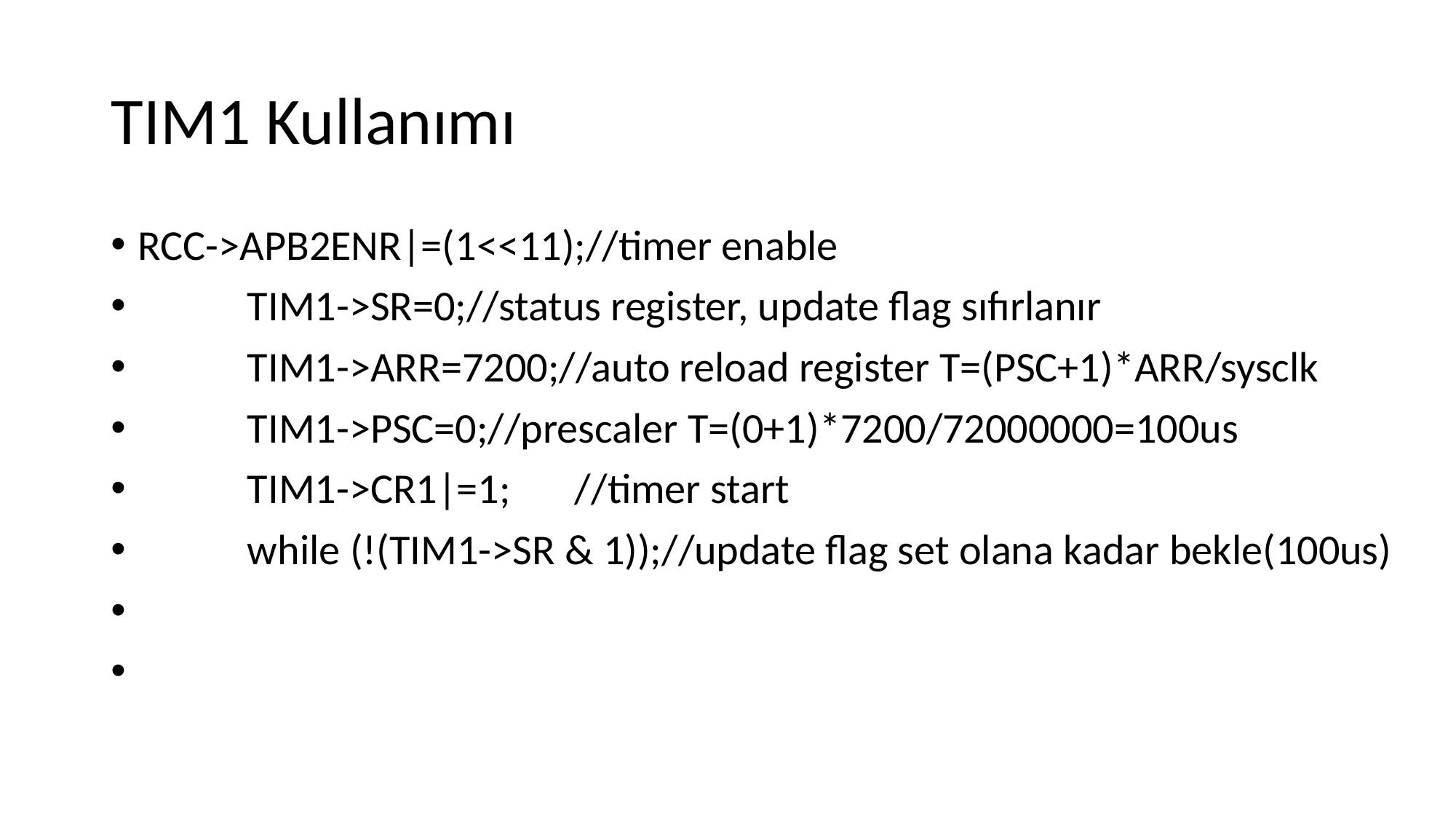

# TIM1 Kullanımı
RCC->APB2ENR|=(1<<11);//timer enable
	TIM1->SR=0;//status register, update flag sıfırlanır
	TIM1->ARR=7200;//auto reload register T=(PSC+1)*ARR/sysclk
	TIM1->PSC=0;//prescaler T=(0+1)*7200/72000000=100us
	TIM1->CR1|=1;	//timer start
	while (!(TIM1->SR & 1));//update flag set olana kadar bekle(100us)